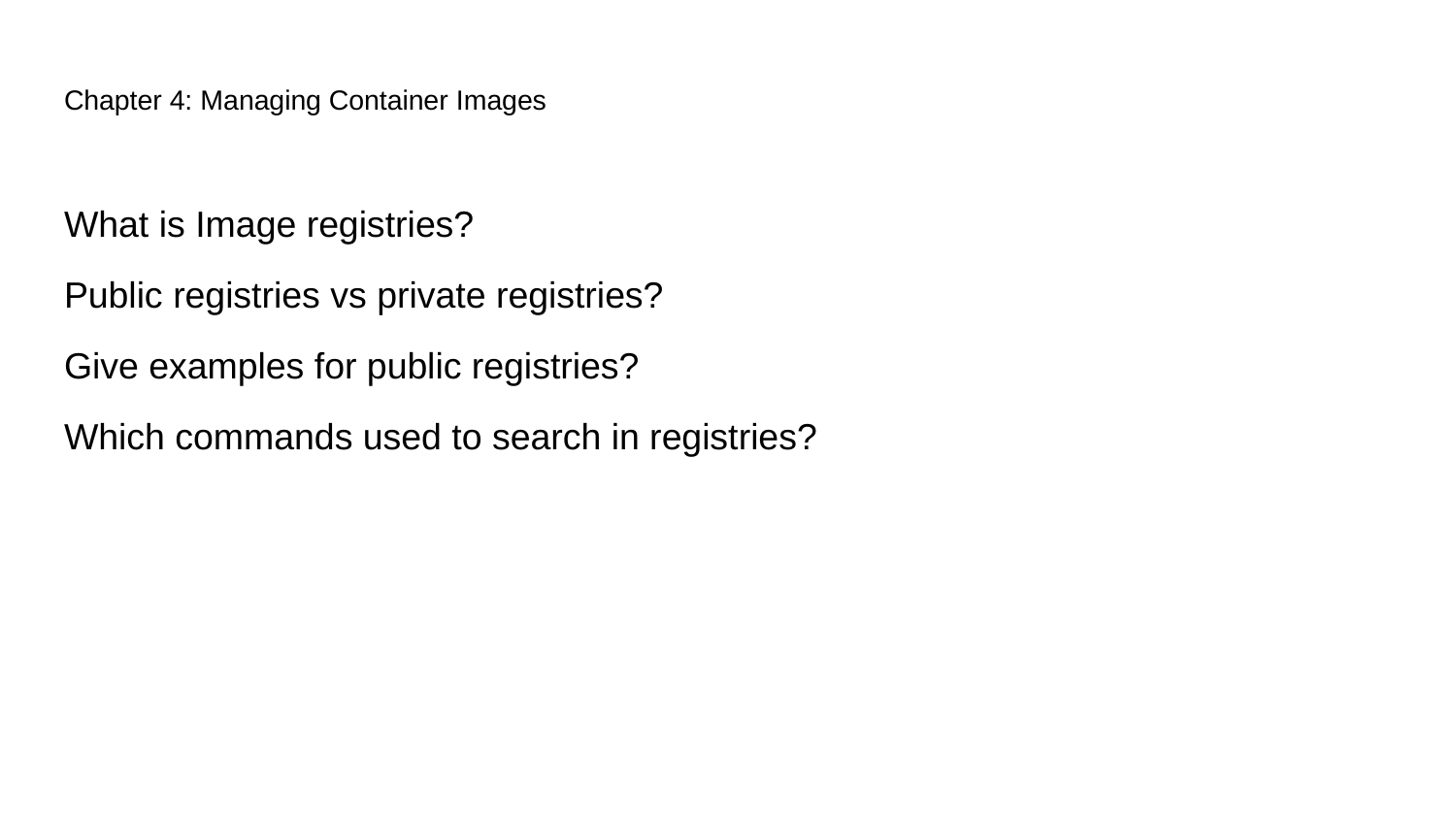

# Chapter 4: Managing Container Images
What is Image registries?
Public registries vs private registries?
Give examples for public registries?
Which commands used to search in registries?